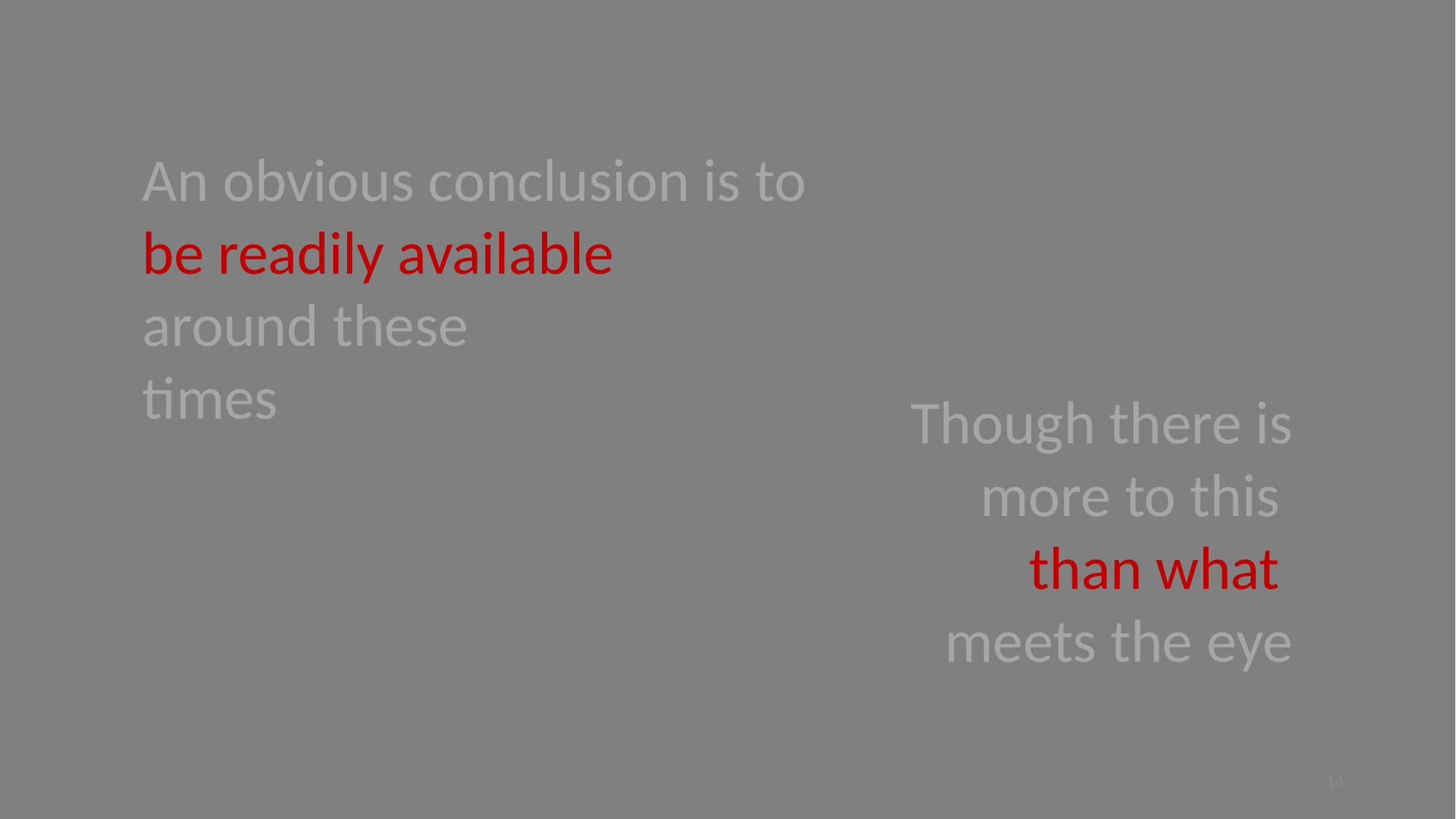

An obvious conclusion is to be readily available
around these
times
Though there is more to this
than what
meets the eye
14